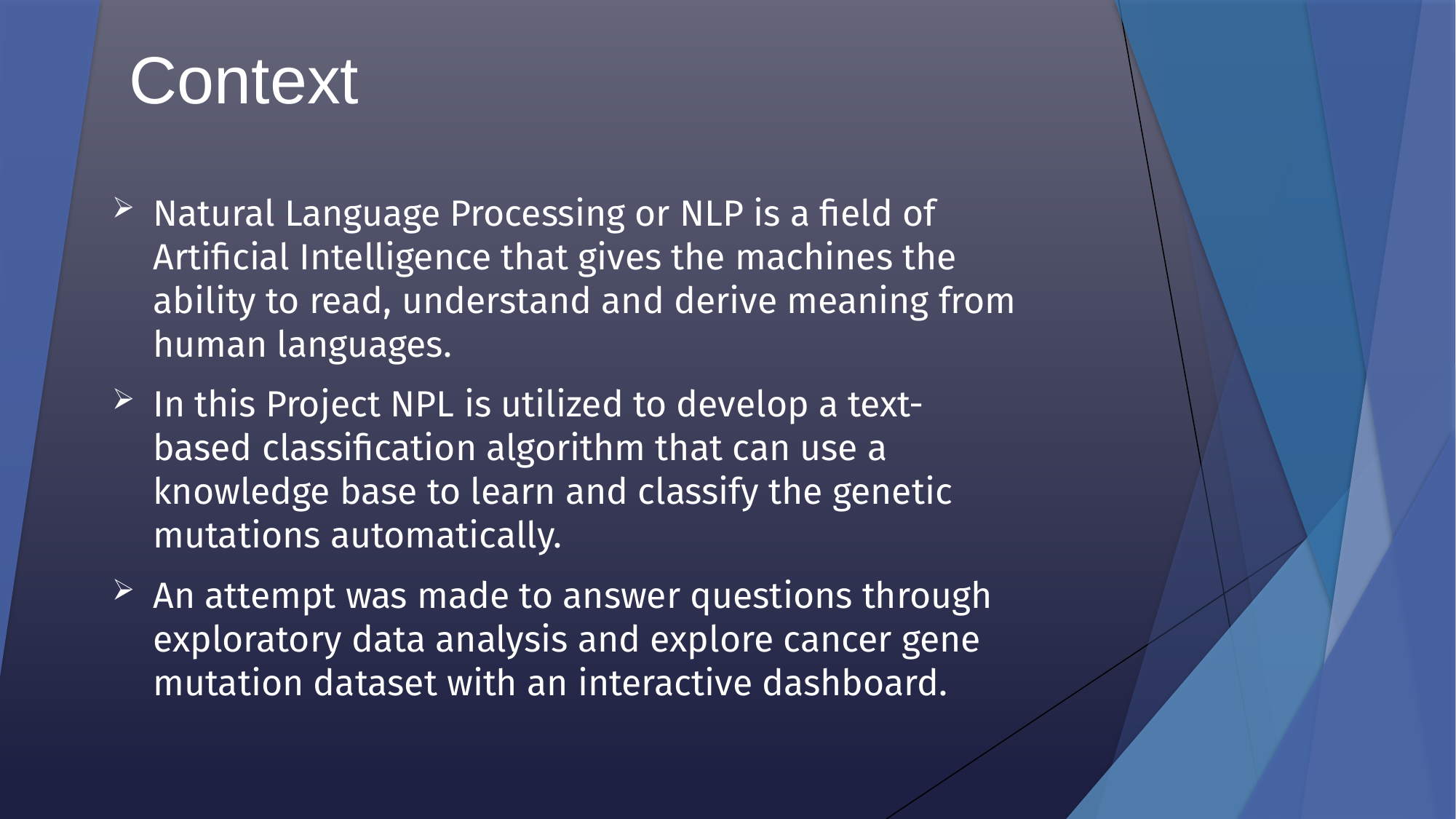

Context
Natural Language Processing or NLP is a field of Artificial Intelligence that gives the machines the ability to read, understand and derive meaning from human languages.
In this Project NPL is utilized to develop a text-based classification algorithm that can use a knowledge base to learn and classify the genetic mutations automatically.
An attempt was made to answer questions through exploratory data analysis and explore cancer gene mutation dataset with an interactive dashboard.